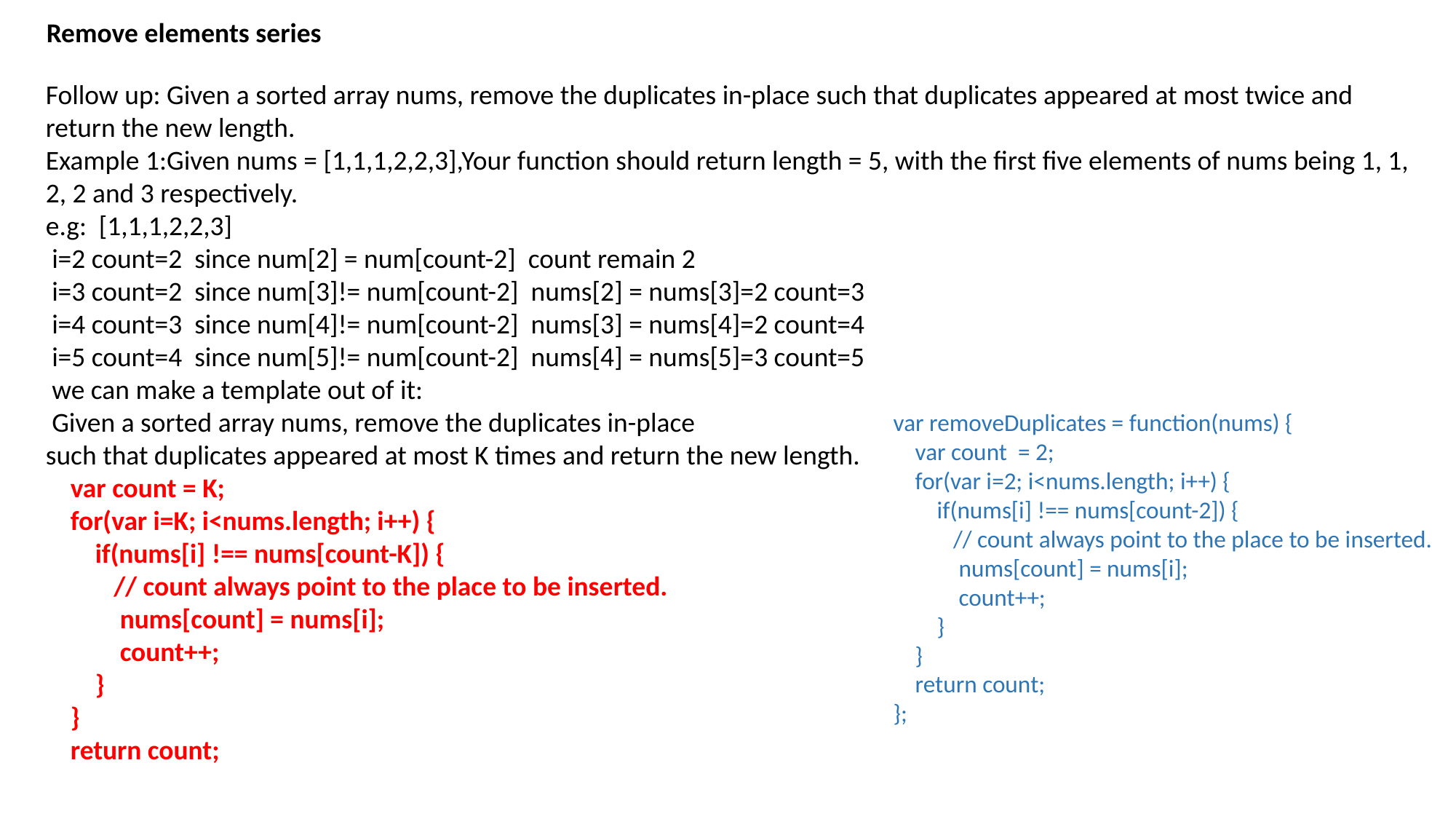

Remove elements series
Follow up: Given a sorted array nums, remove the duplicates in-place such that duplicates appeared at most twice and return the new length.
Example 1:Given nums = [1,1,1,2,2,3],Your function should return length = 5, with the first five elements of nums being 1, 1, 2, 2 and 3 respectively.
e.g:  [1,1,1,2,2,3]
 i=2 count=2  since num[2] = num[count-2]  count remain 2
 i=3 count=2  since num[3]!= num[count-2]  nums[2] = nums[3]=2 count=3
 i=4 count=3  since num[4]!= num[count-2]  nums[3] = nums[4]=2 count=4
 i=5 count=4  since num[5]!= num[count-2]  nums[4] = nums[5]=3 count=5
 we can make a template out of it:
 Given a sorted array nums, remove the duplicates in-place
such that duplicates appeared at most K times and return the new length.
    var count = K;
    for(var i=K; i<nums.length; i++) {
        if(nums[i] !== nums[count-K]) {
           // count always point to the place to be inserted.
            nums[count] = nums[i];
            count++;
        }
    }
    return count;

var removeDuplicates = function(nums) {
    var count  = 2;
    for(var i=2; i<nums.length; i++) {
        if(nums[i] !== nums[count-2]) {
           // count always point to the place to be inserted.
            nums[count] = nums[i];
            count++;
        }
    }
    return count;
};